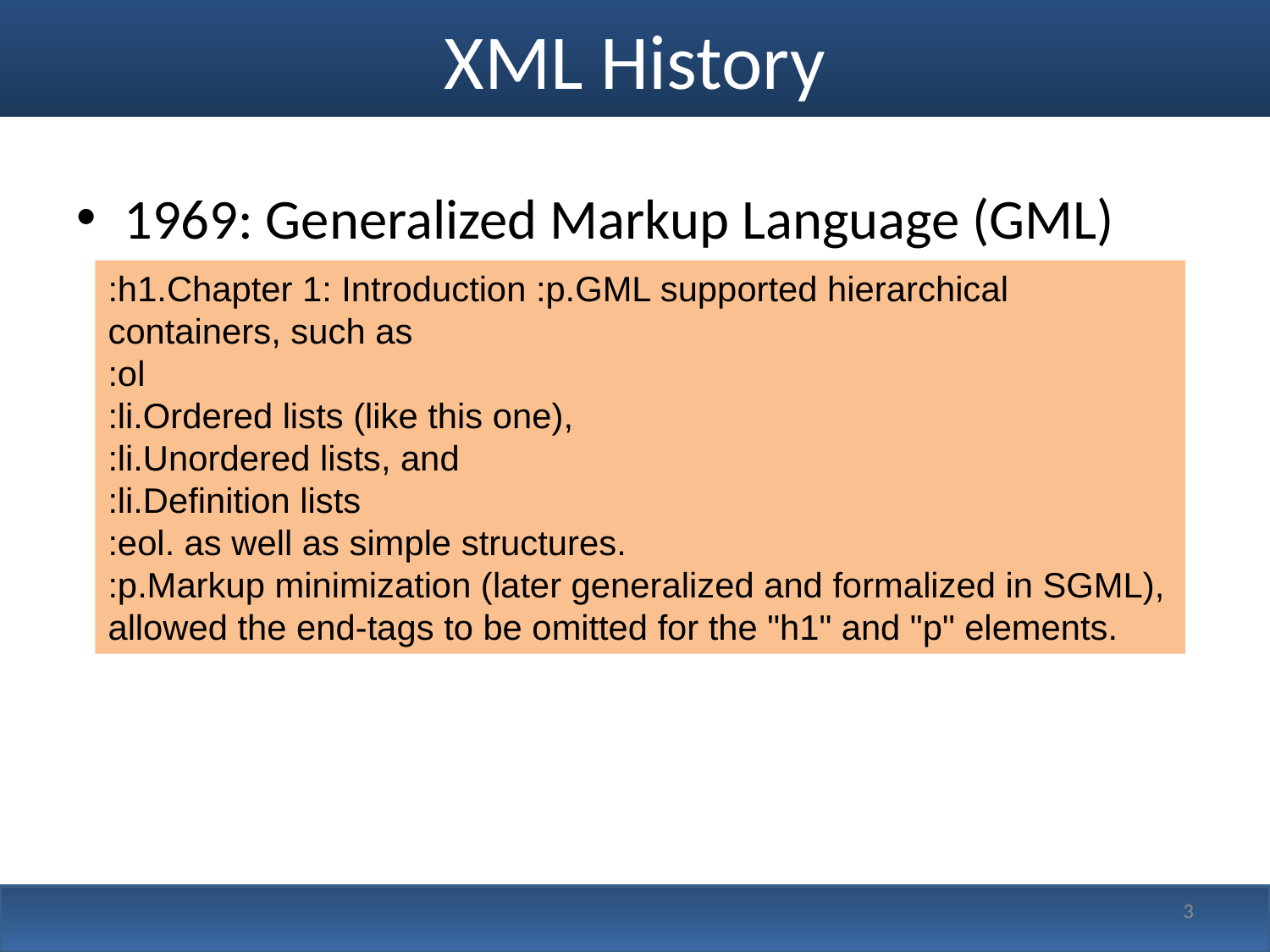

# XML History
1969: Generalized Markup Language (GML)

:h1.Chapter 1: Introduction :p.GML supported hierarchical containers, such as
:ol
:li.Ordered lists (like this one),
:li.Unordered lists, and
:li.Definition lists
:eol. as well as simple structures.
:p.Markup minimization (later generalized and formalized in SGML), allowed the end-tags to be omitted for the "h1" and "p" elements.
3